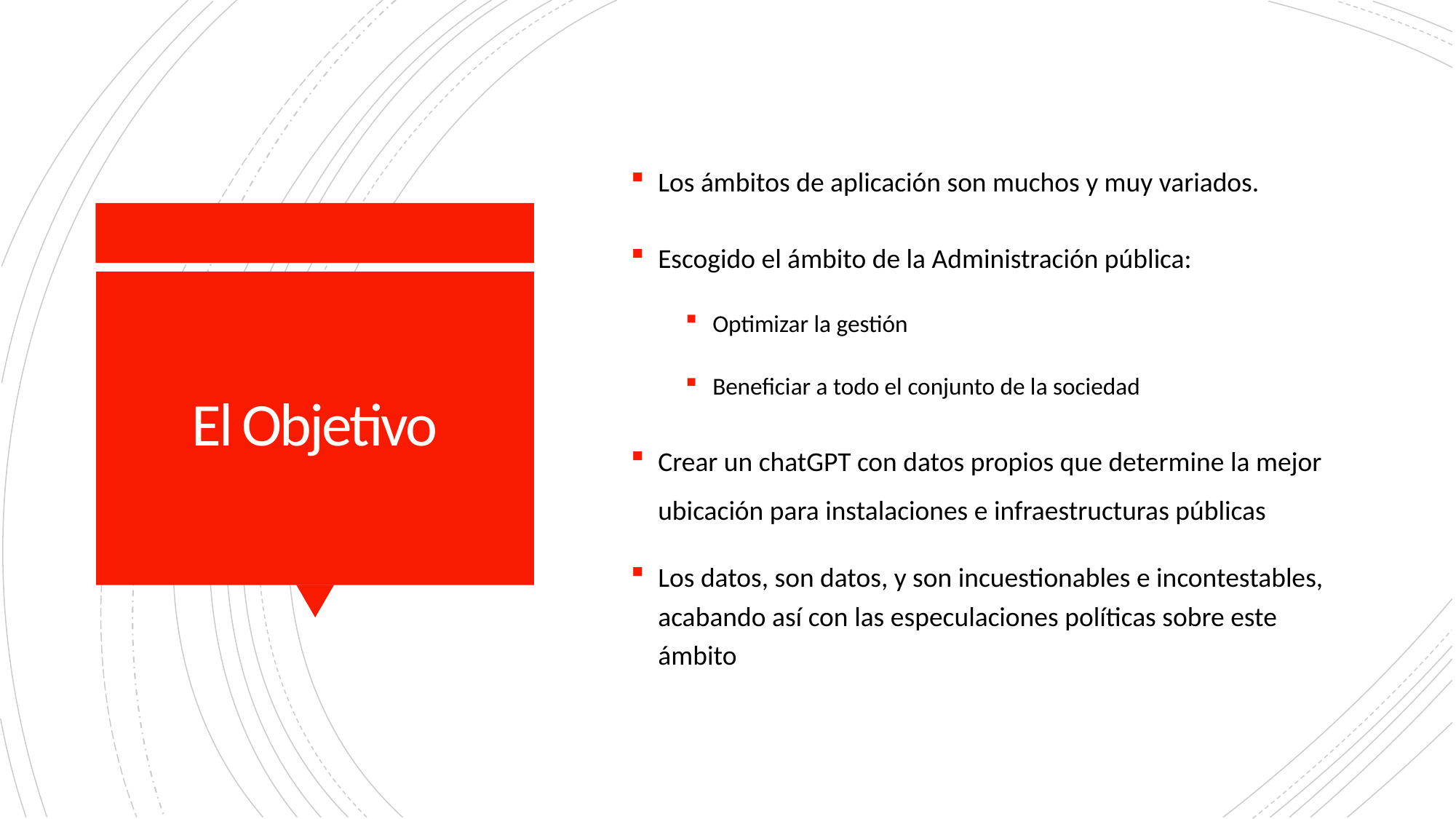

Los ámbitos de aplicación son muchos y muy variados.
Escogido el ámbito de la Administración pública:
Optimizar la gestión
Beneficiar a todo el conjunto de la sociedad
Crear un chatGPT con datos propios que determine la mejor ubicación para instalaciones e infraestructuras públicas
Los datos, son datos, y son incuestionables e incontestables, acabando así con las especulaciones políticas sobre este ámbito
# El Objetivo